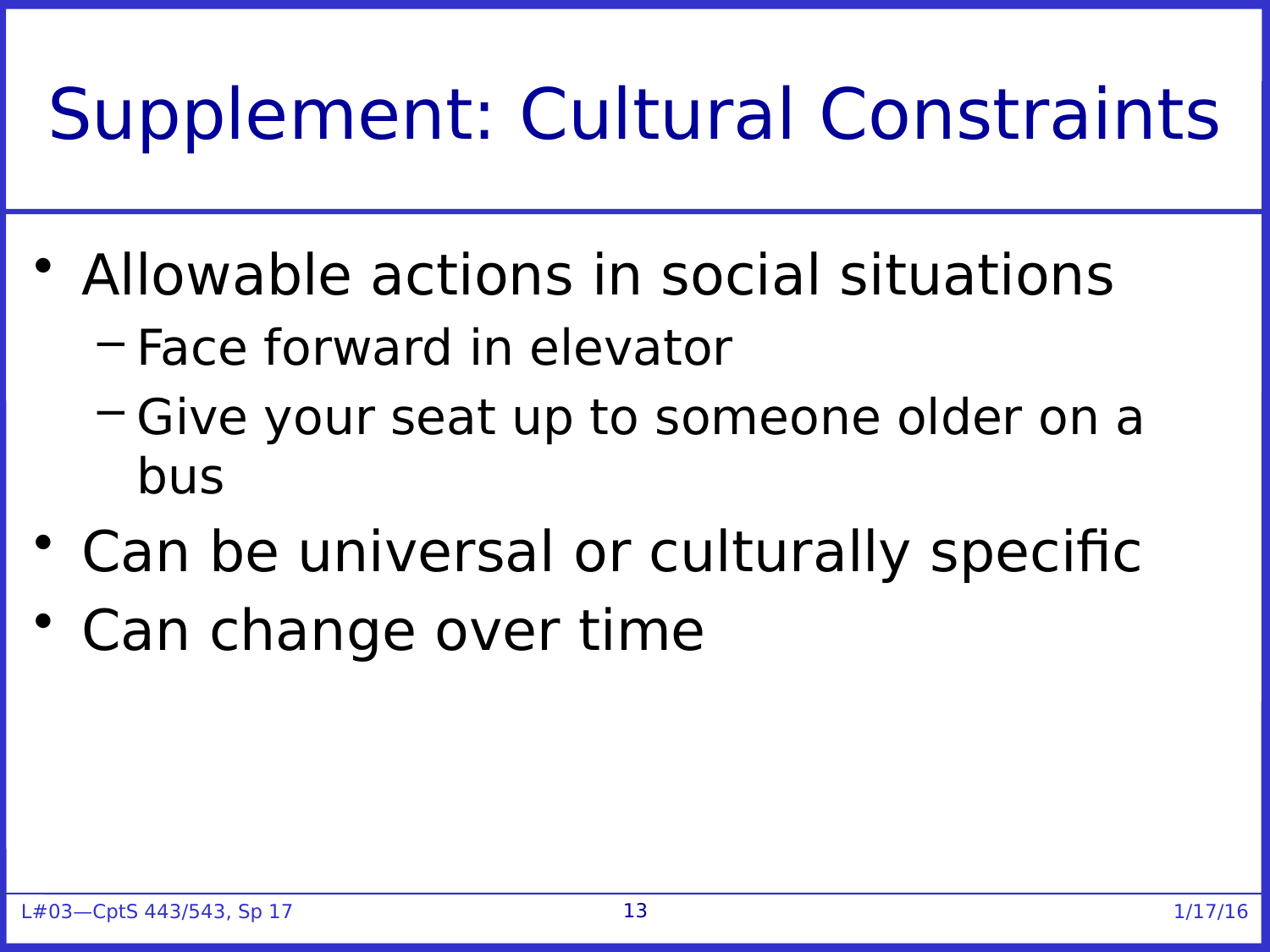

# Supplement: Cultural Constraints
Allowable actions in social situations
Face forward in elevator
Give your seat up to someone older on a bus
Can be universal or culturally specific
Can change over time

13